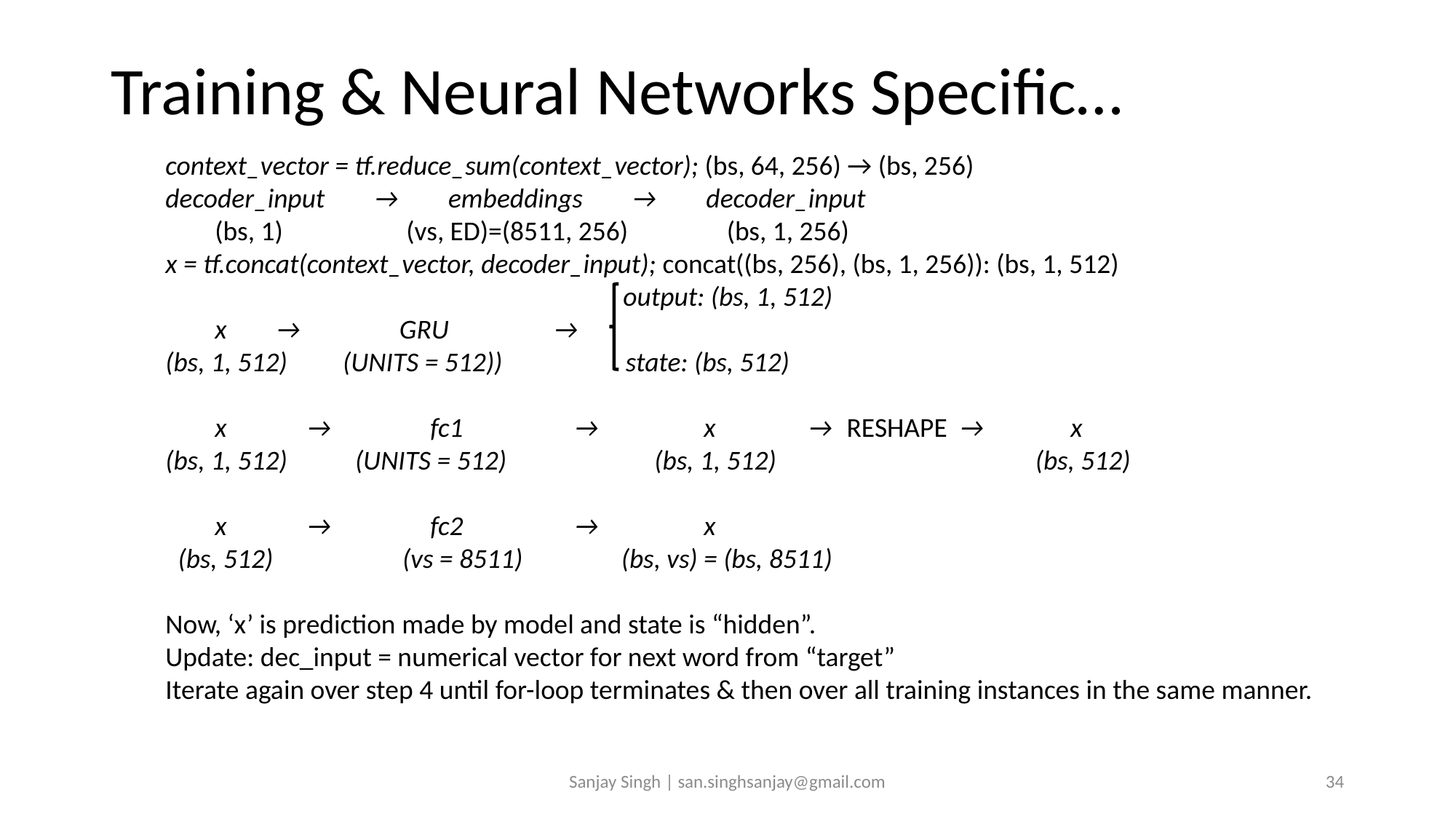

# Training & Neural Networks Specific…
context_vector = tf.reduce_sum(context_vector); (bs, 64, 256) → (bs, 256)
decoder_input        →        embeddings        →        decoder_input
        (bs, 1)                    (vs, ED)=(8511, 256)                (bs, 1, 256)
x = tf.concat(context_vector, decoder_input); concat((bs, 256), (bs, 1, 256)): (bs, 1, 512)
                                                                          output: (bs, 1, 512)
        x        →                GRU                 →
(bs, 1, 512)         (UNITS = 512))                    state: (bs, 512)

        x             →                fc1                  →                 x               →  RESHAPE  →              x
(bs, 1, 512)           (UNITS = 512)                        (bs, 1, 512)                                          (bs, 512)

        x             →                fc2                  →                 x
  (bs, 512)                     (vs = 8511)                (bs, vs) = (bs, 8511)

Now, ‘x’ is prediction made by model and state is “hidden”.
Update: dec_input = numerical vector for next word from “target”
Iterate again over step 4 until for-loop terminates & then over all training instances in the same manner.

Sanjay Singh | san.singhsanjay@gmail.com
34